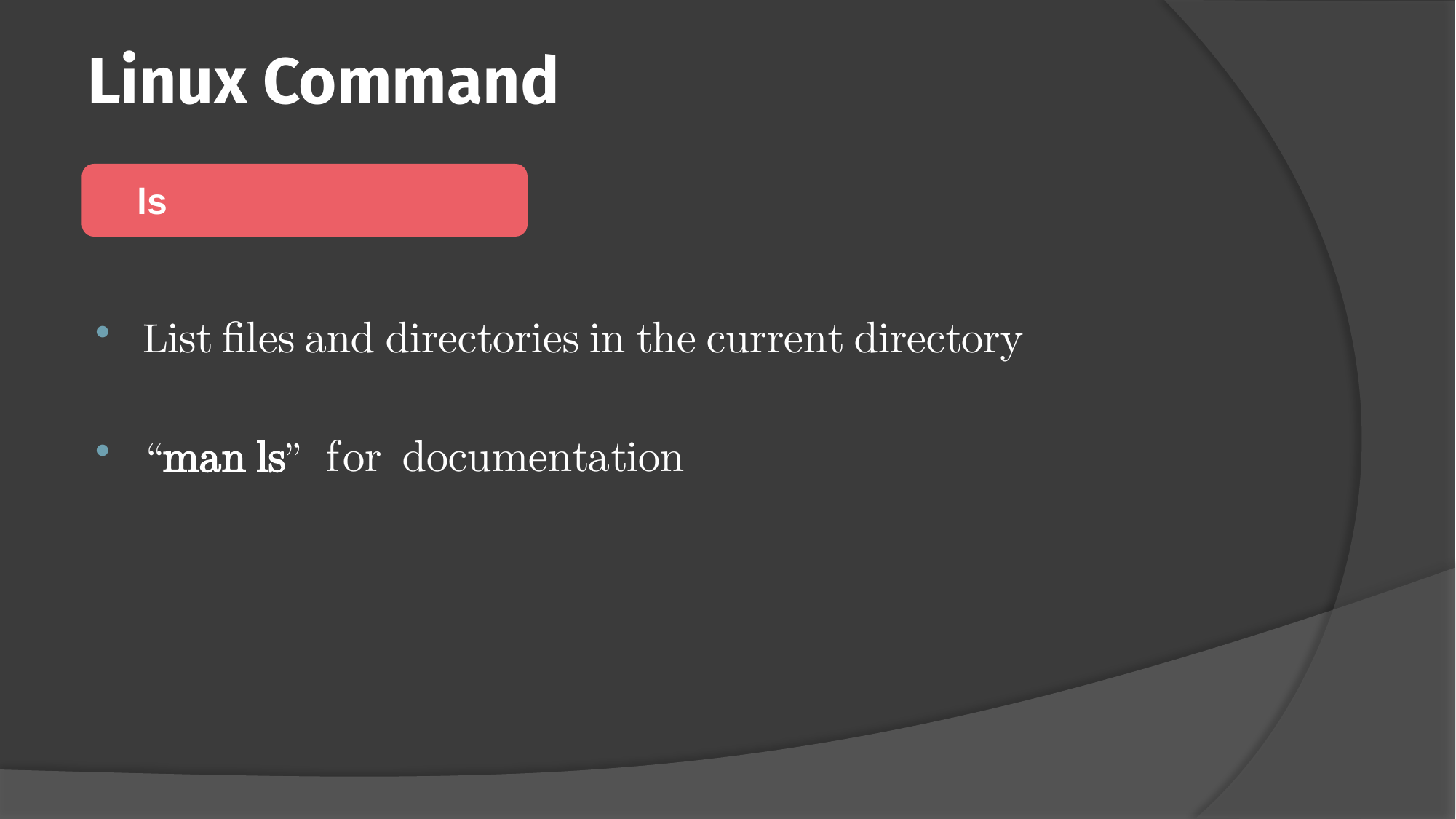

# Linux Command
    ls

List files and directories in the current directory

“man ls”  for  documentation